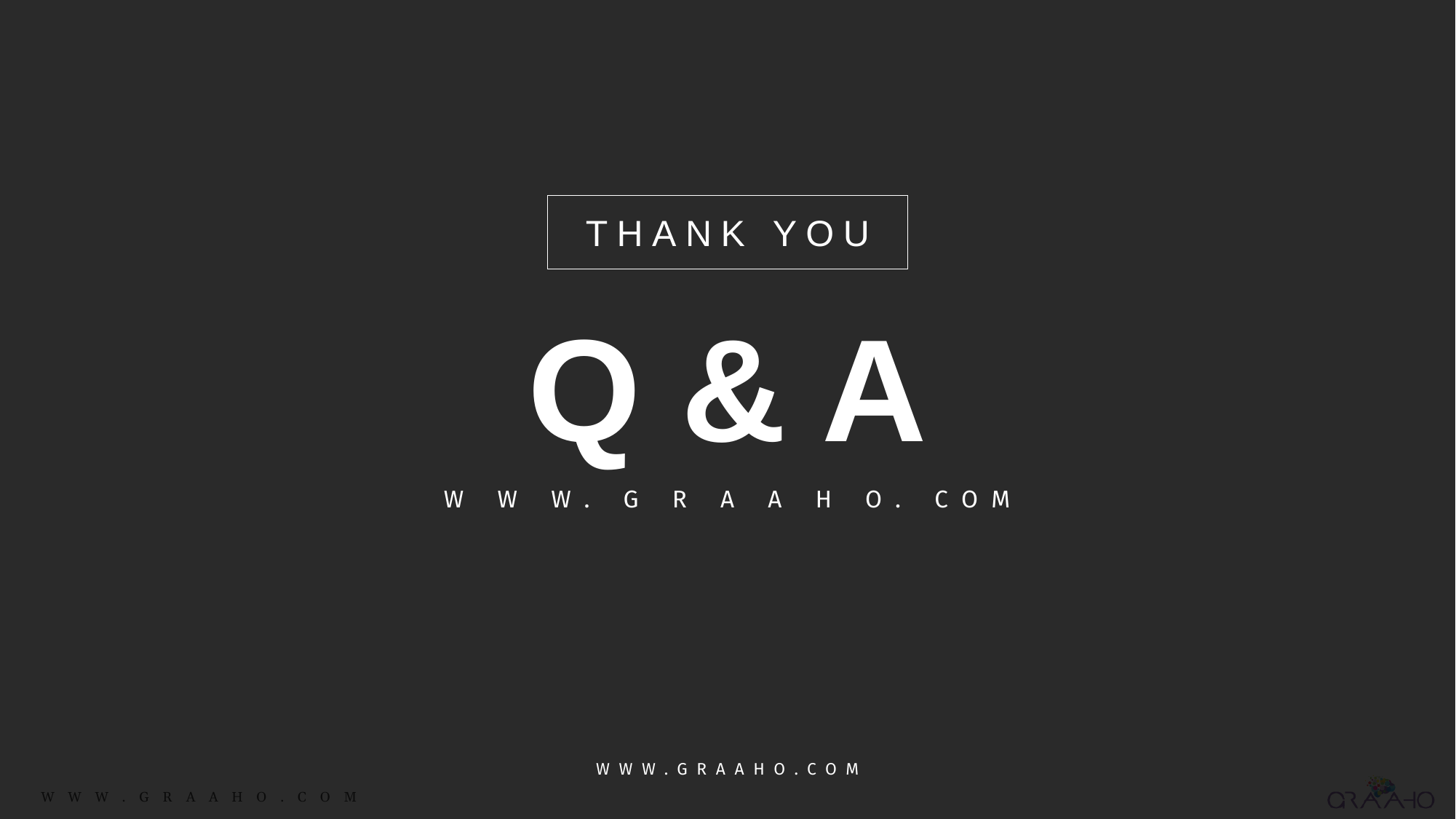

THANK YOU
Q & A
W W W. G R A A H O. COM
WWW.GRAAHO.COM